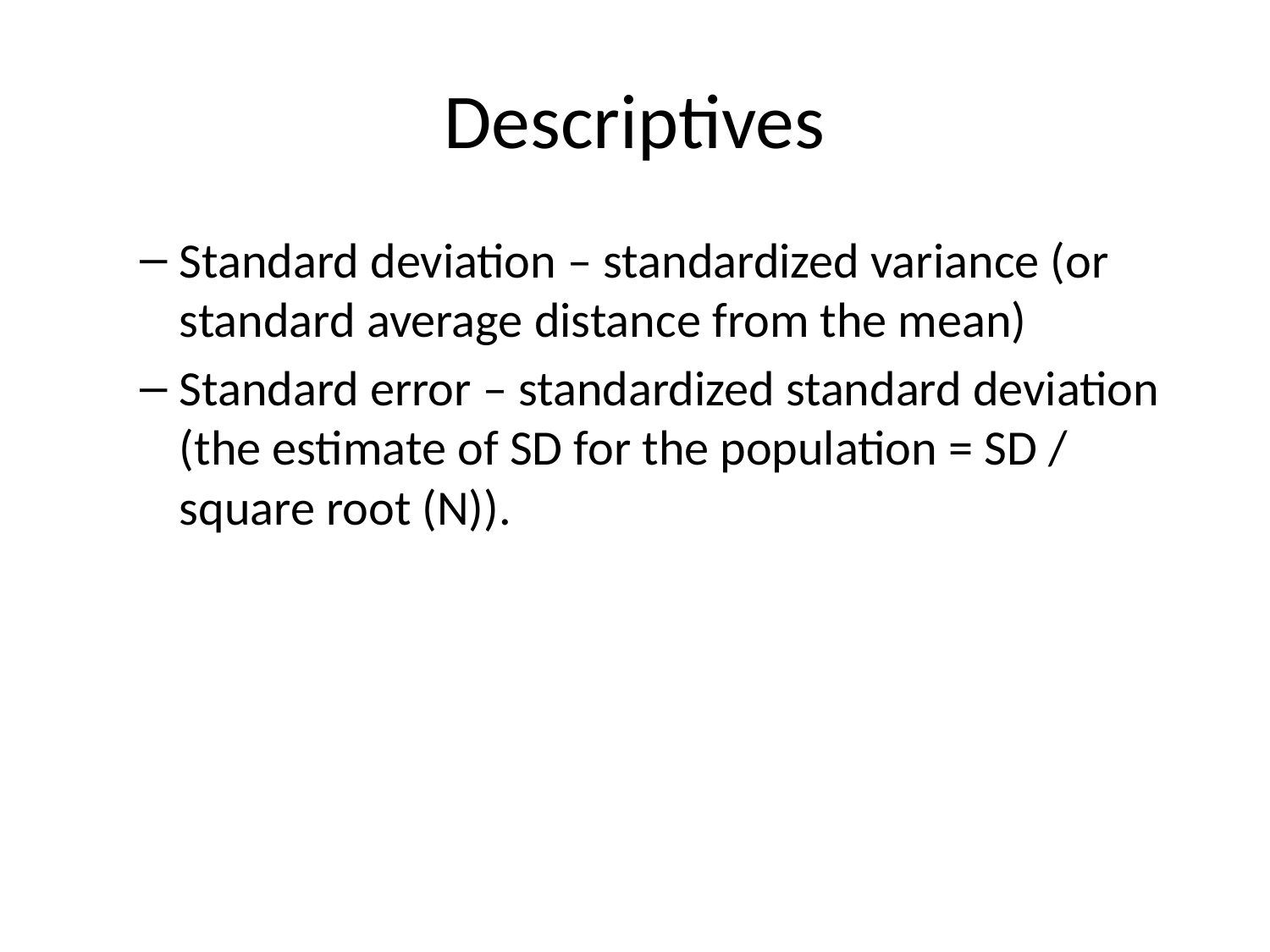

# Descriptives
Standard deviation – standardized variance (or standard average distance from the mean)
Standard error – standardized standard deviation (the estimate of SD for the population = SD / square root (N)).